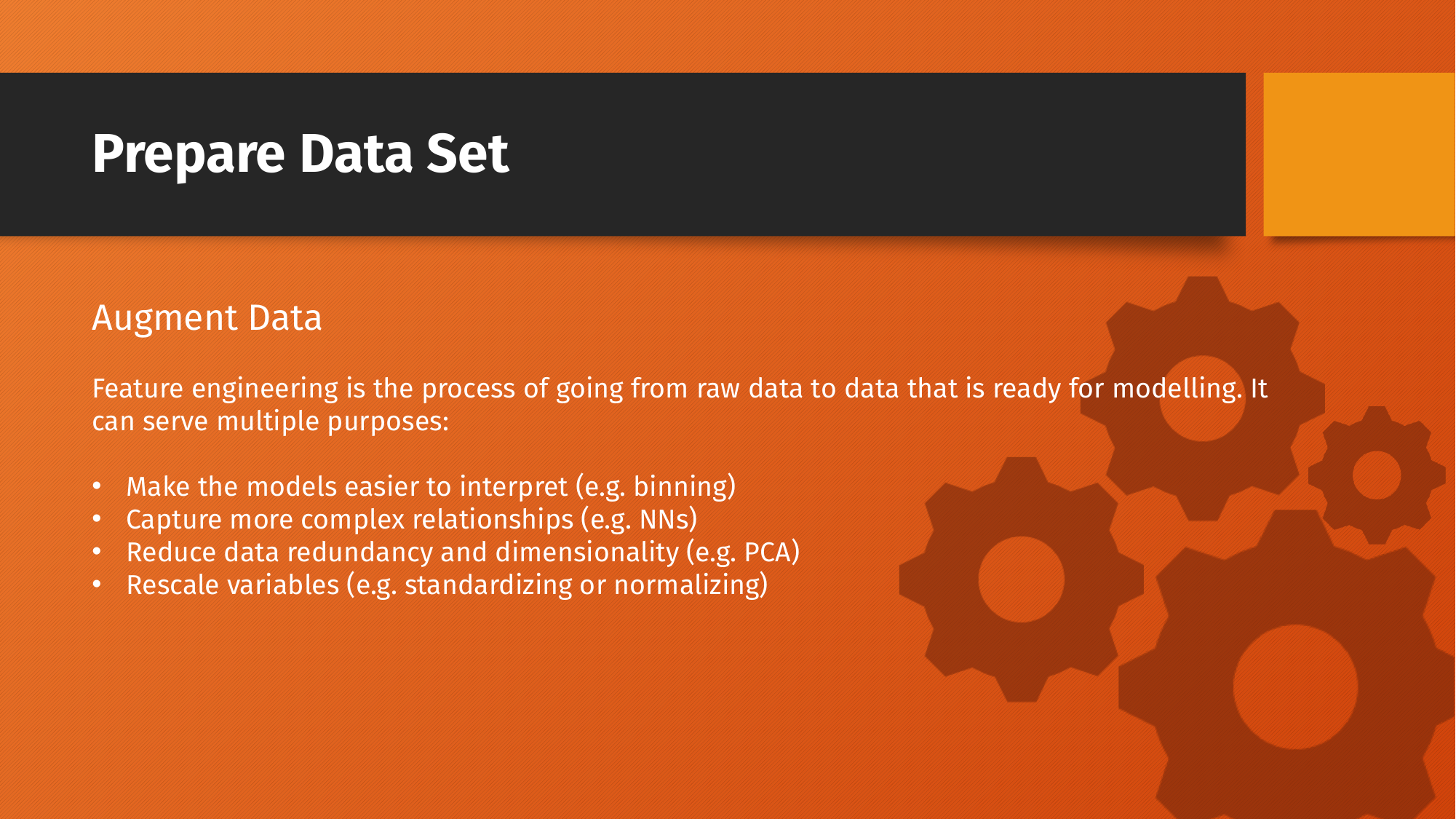

# Prepare Data Set
Augment Data

Feature engineering is the process of going from raw data to data that is ready for modelling. It can serve multiple purposes:

Make the models easier to interpret (e.g. binning)
Capture more complex relationships (e.g. NNs)
Reduce data redundancy and dimensionality (e.g. PCA)
Rescale variables (e.g. standardizing or normalizing)